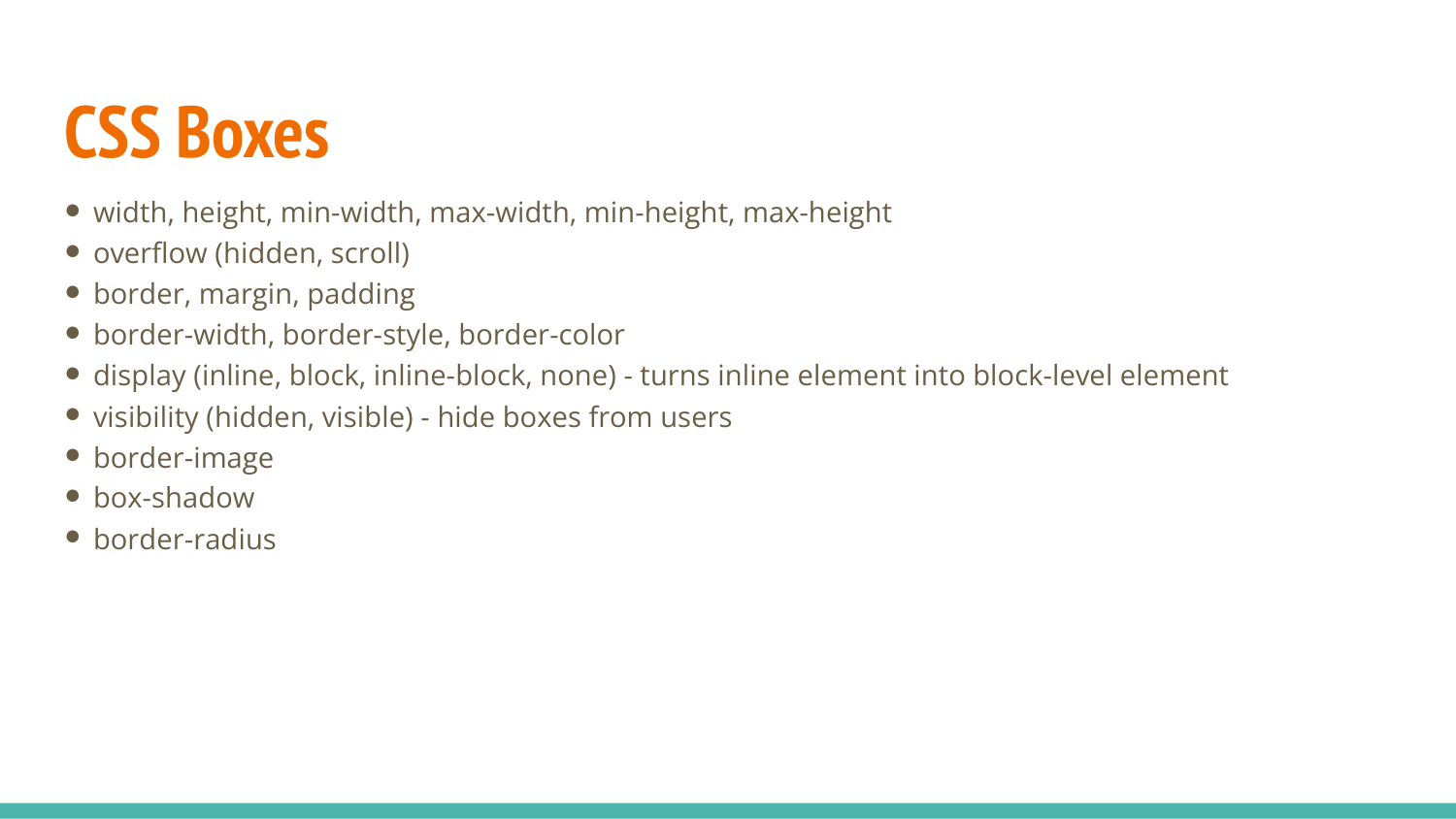

# CSS Boxes
width, height, min-width, max-width, min-height, max-height
overflow (hidden, scroll)
border, margin, padding
border-width, border-style, border-color
display (inline, block, inline-block, none) - turns inline element into block-level element
visibility (hidden, visible) - hide boxes from users
border-image
box-shadow
border-radius